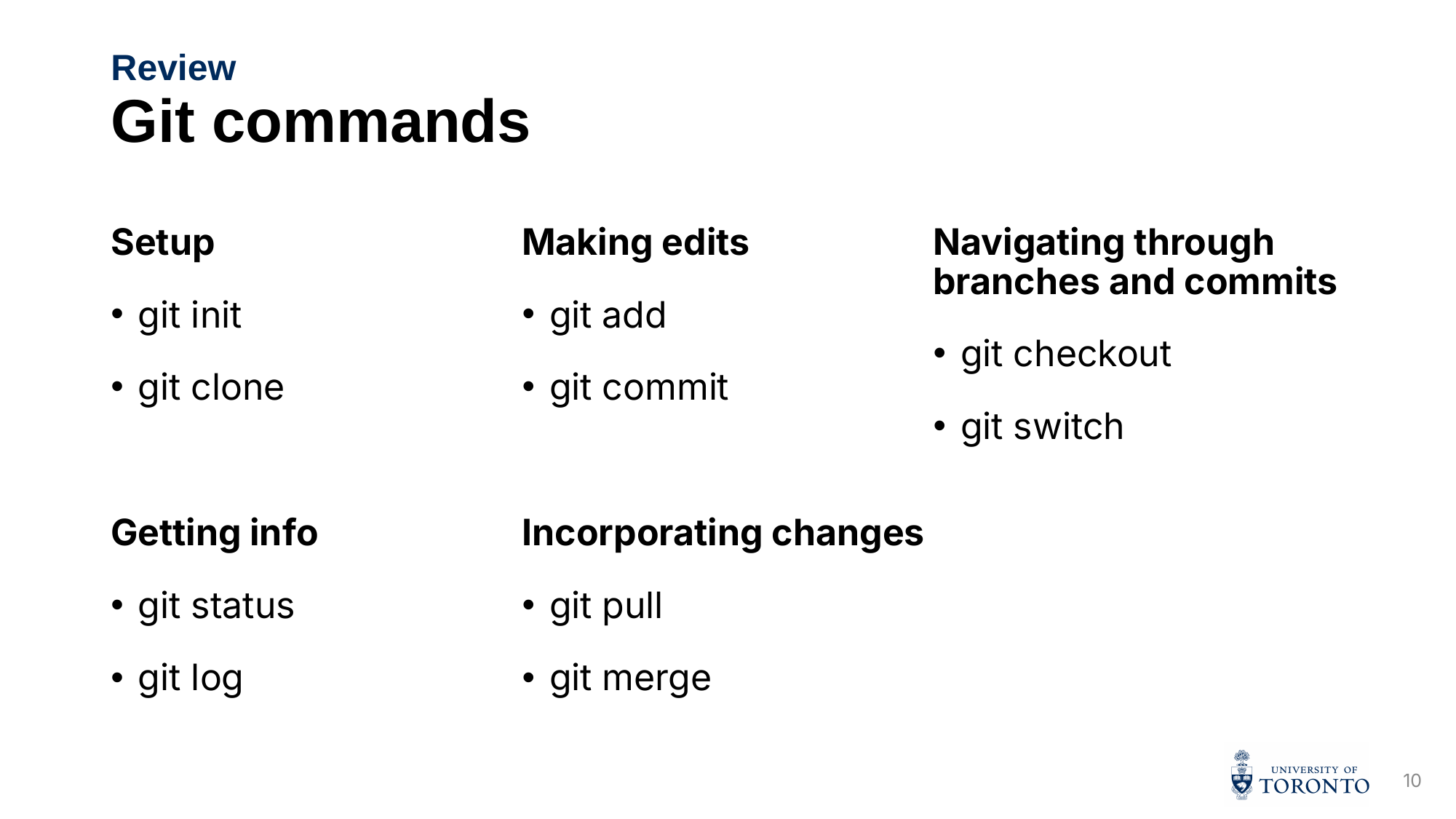

# Git commands
Review
Setup
git init
git clone

Getting info
git status
git log
Making edits
git add
git commit

Incorporating changes
git pull
git merge
Navigating through branches and commits
git checkout
git switch
10